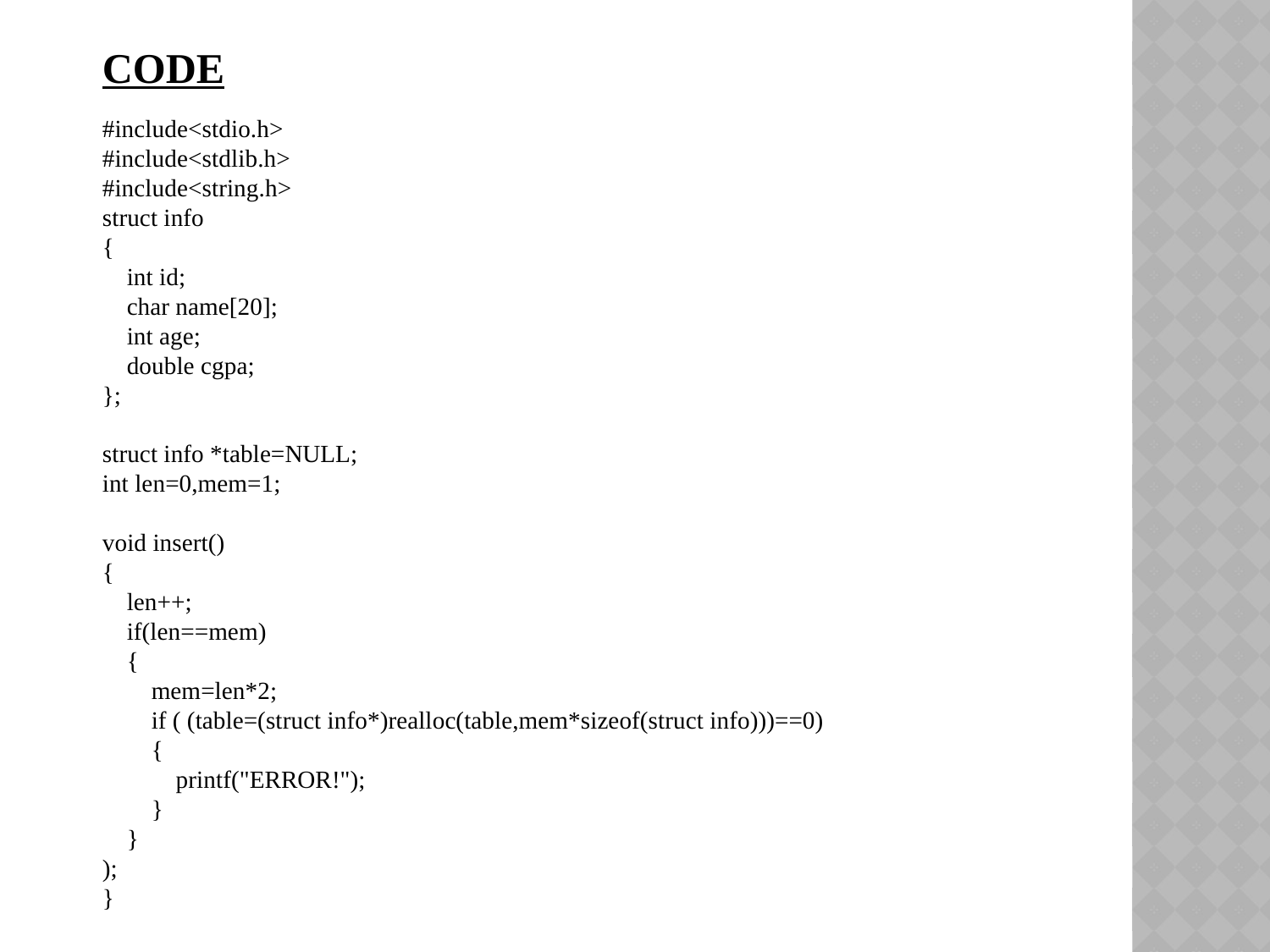

CODE
#include<stdio.h>
#include<stdlib.h>
#include<string.h>
struct info
{
    int id;
    char name[20];
    int age;
    double cgpa;
};

struct info *table=NULL;
int len=0,mem=1;

void insert()
{
    len++;
    if(len==mem)
    {
        mem=len*2;
        if ( (table=(struct info*)realloc(table,mem*sizeof(struct info)))==0)
        {
            printf("ERROR!");
        }
    }
);
}